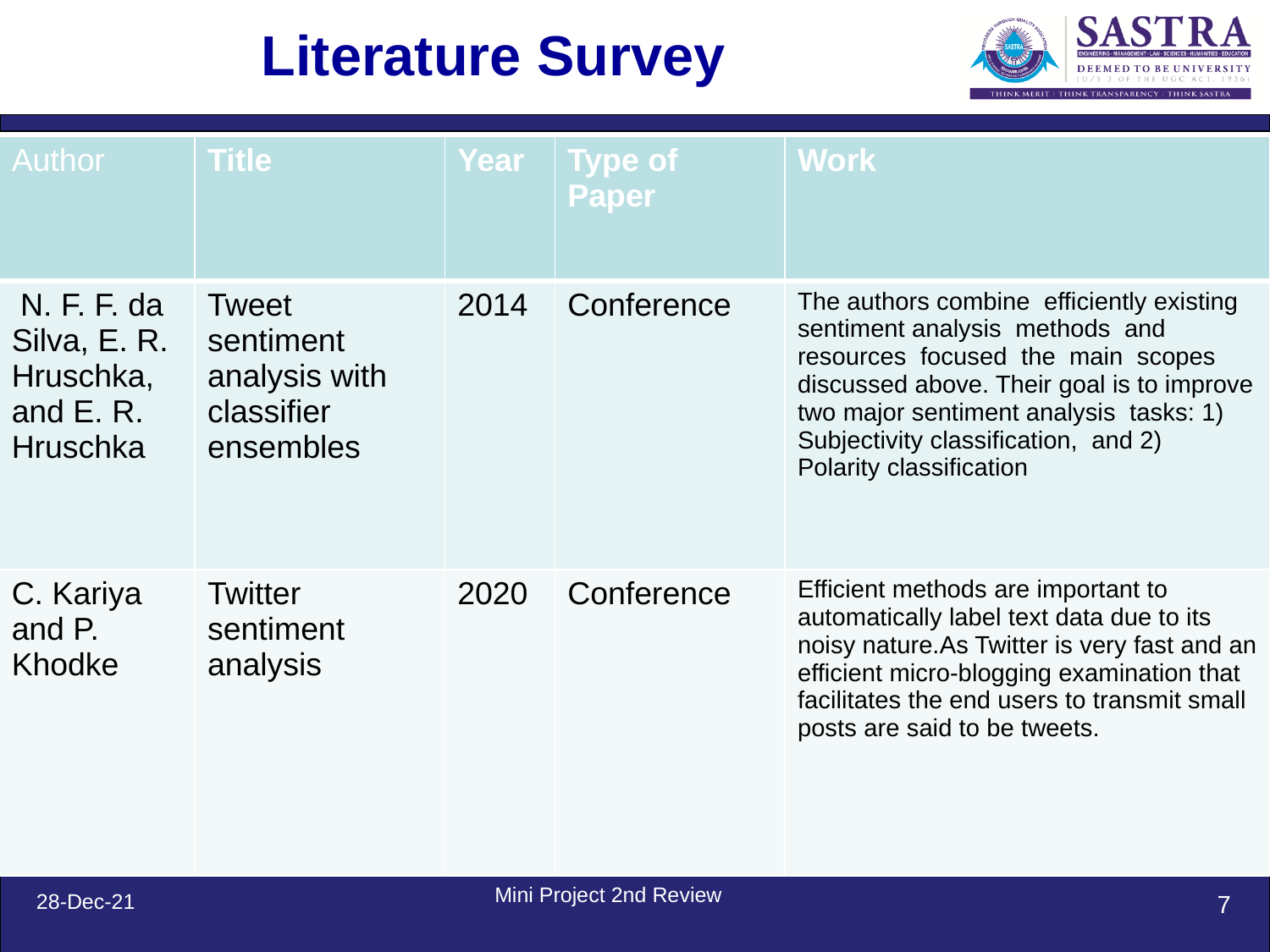

# Literature Survey
| Author | Title | Year | Type of Paper | Work |
| --- | --- | --- | --- | --- |
| N. F. F. da Silva, E. R. Hruschka, and E. R. Hruschka | Tweet sentiment analysis with classifier ensembles | 2014 | Conference | The authors combine  efficiently existing sentiment analysis  methods  and  resources  focused  the  main  scopes discussed above. Their goal is to improve two major sentiment analysis  tasks: 1)  Subjectivity classification,  and 2)  Polarity classification |
| C. Kariya and P. Khodke | Twitter sentiment analysis | 2020 | Conference | Efficient methods are important to automatically label text data due to its noisy nature.As Twitter is very fast and an efficient micro-blogging examination that facilitates the end users to transmit small posts are said to be tweets. |
Mini Project 2nd Review
28-Dec-21
7